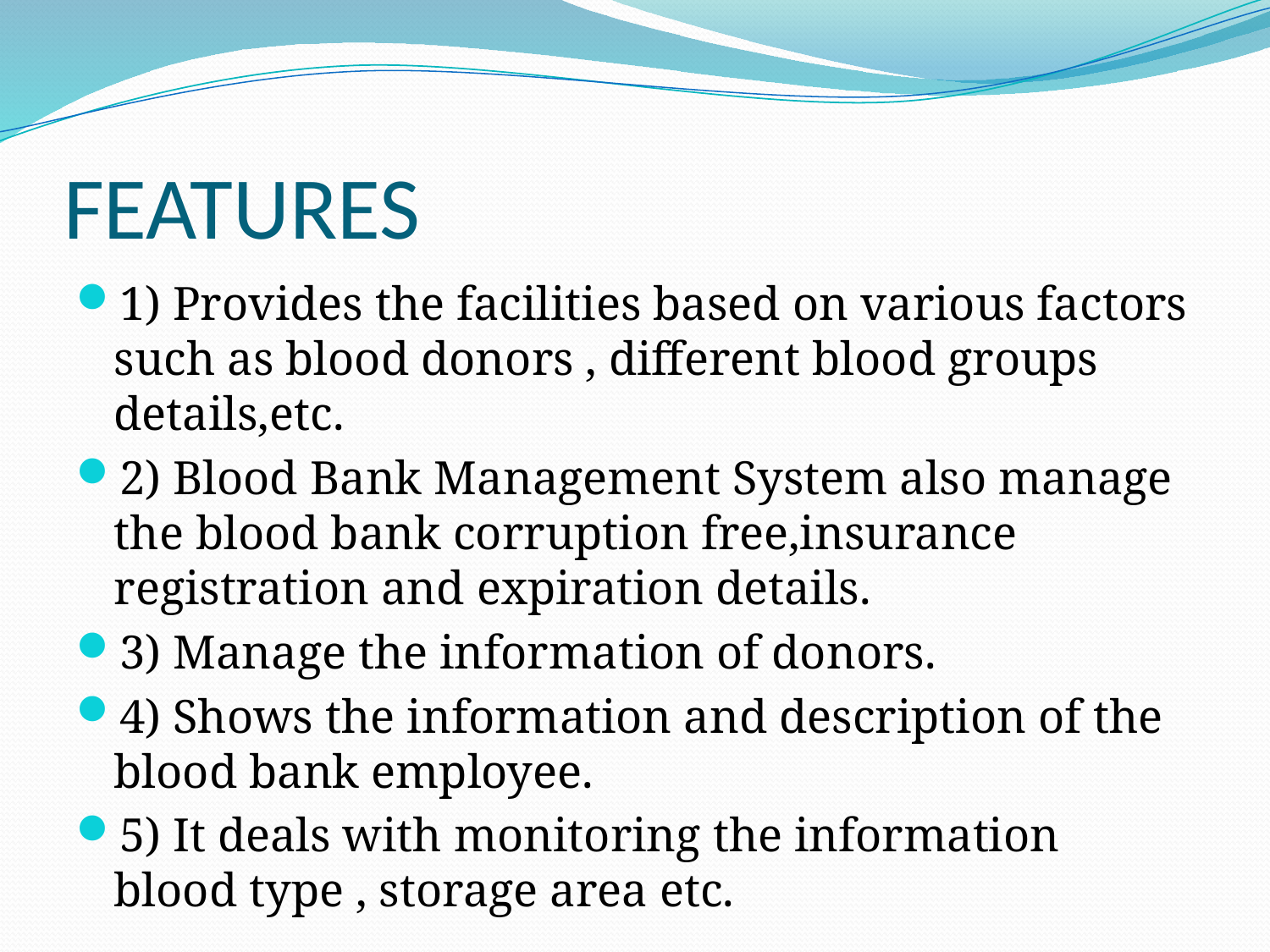

# FEATURES
1) Provides the facilities based on various factors such as blood donors , different blood groups details,etc.
2) Blood Bank Management System also manage the blood bank corruption free,insurance registration and expiration details.
3) Manage the information of donors.
4) Shows the information and description of the blood bank employee.
5) It deals with monitoring the information blood type , storage area etc.